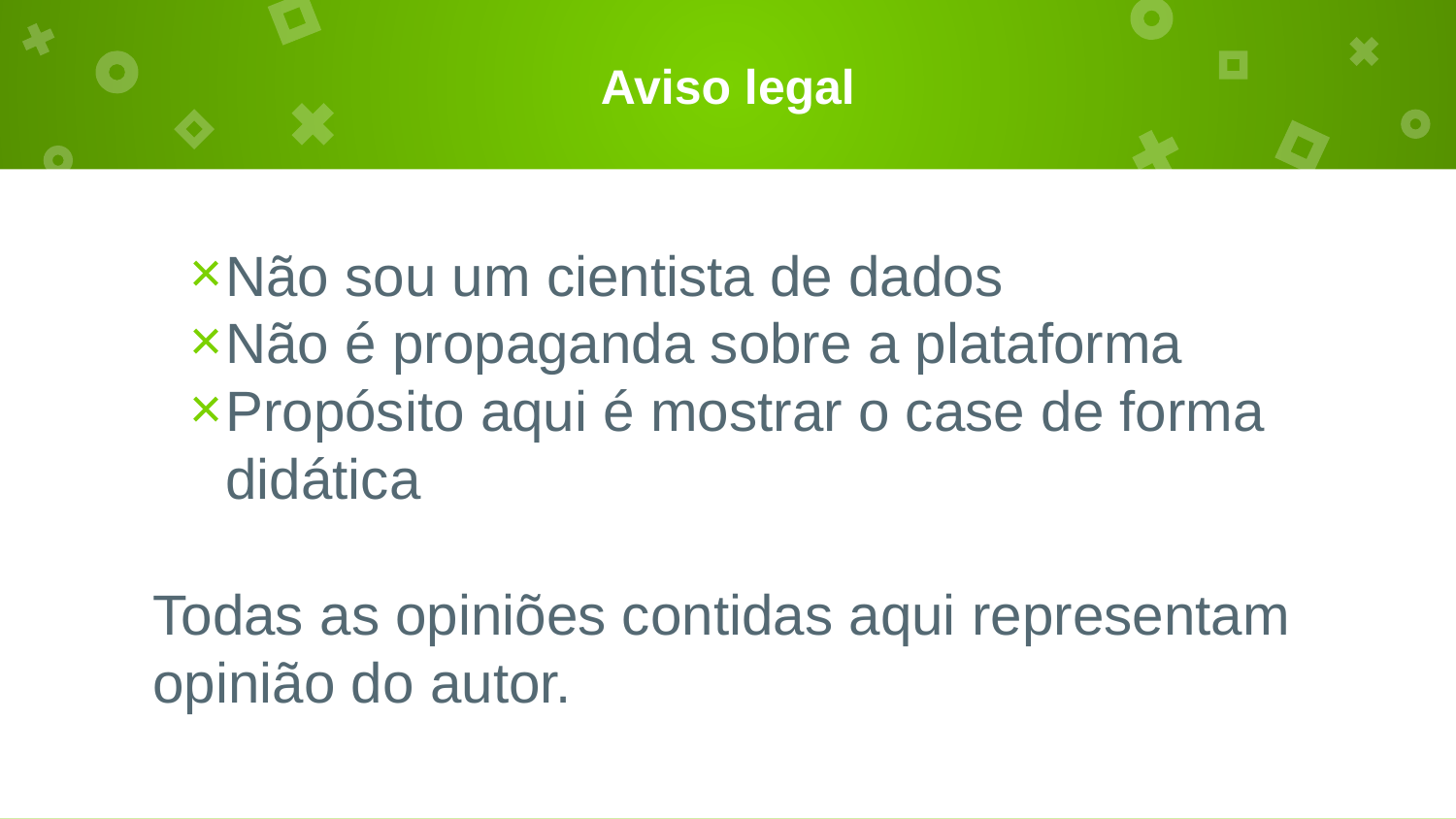

# Aviso legal
Não sou um cientista de dados
Não é propaganda sobre a plataforma
Propósito aqui é mostrar o case de forma didática

Todas as opiniões contidas aqui representam opinião do autor.